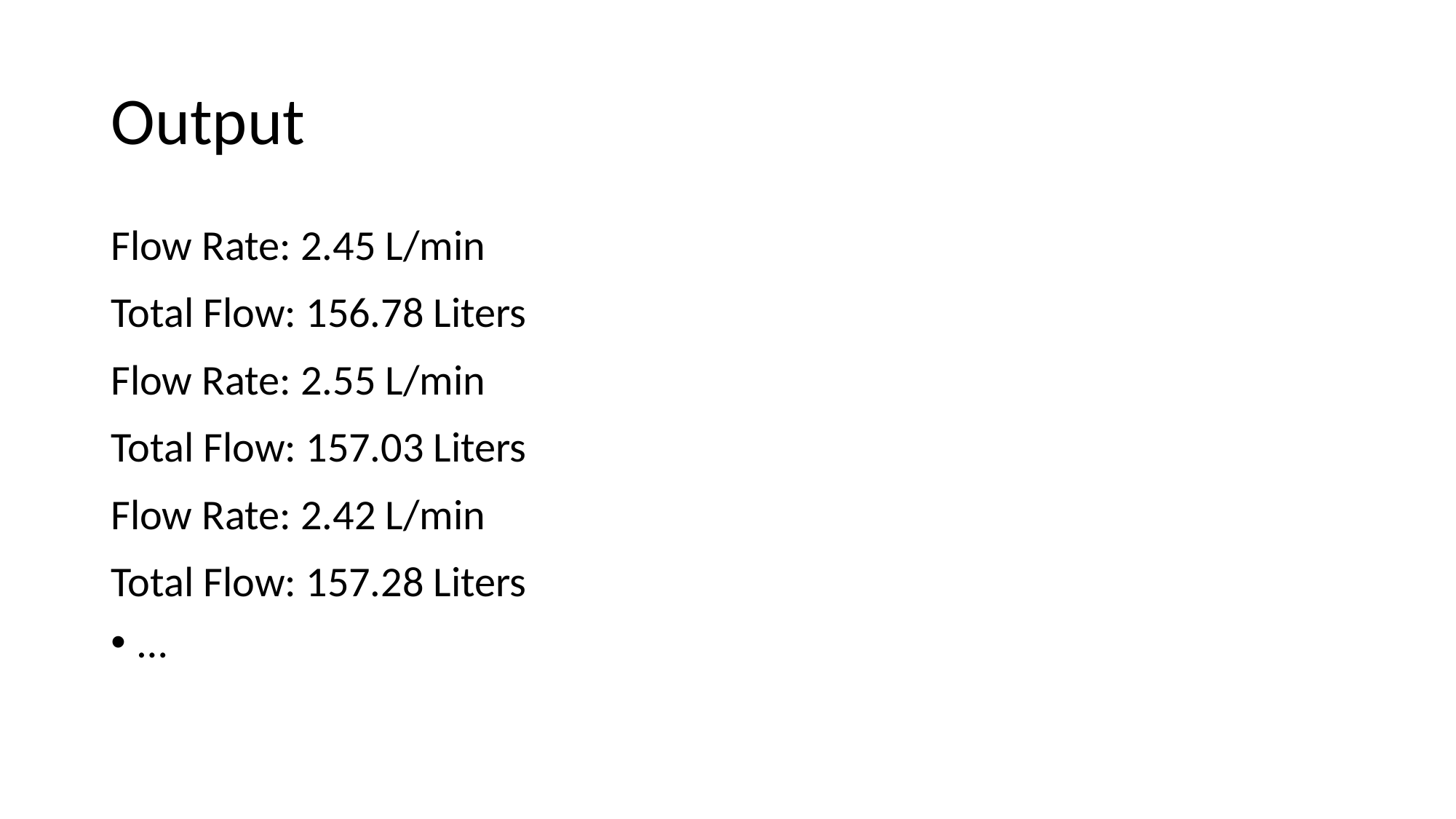

# Output
Flow Rate: 2.45 L/min
Total Flow: 156.78 Liters
Flow Rate: 2.55 L/min
Total Flow: 157.03 Liters
Flow Rate: 2.42 L/min
Total Flow: 157.28 Liters
…